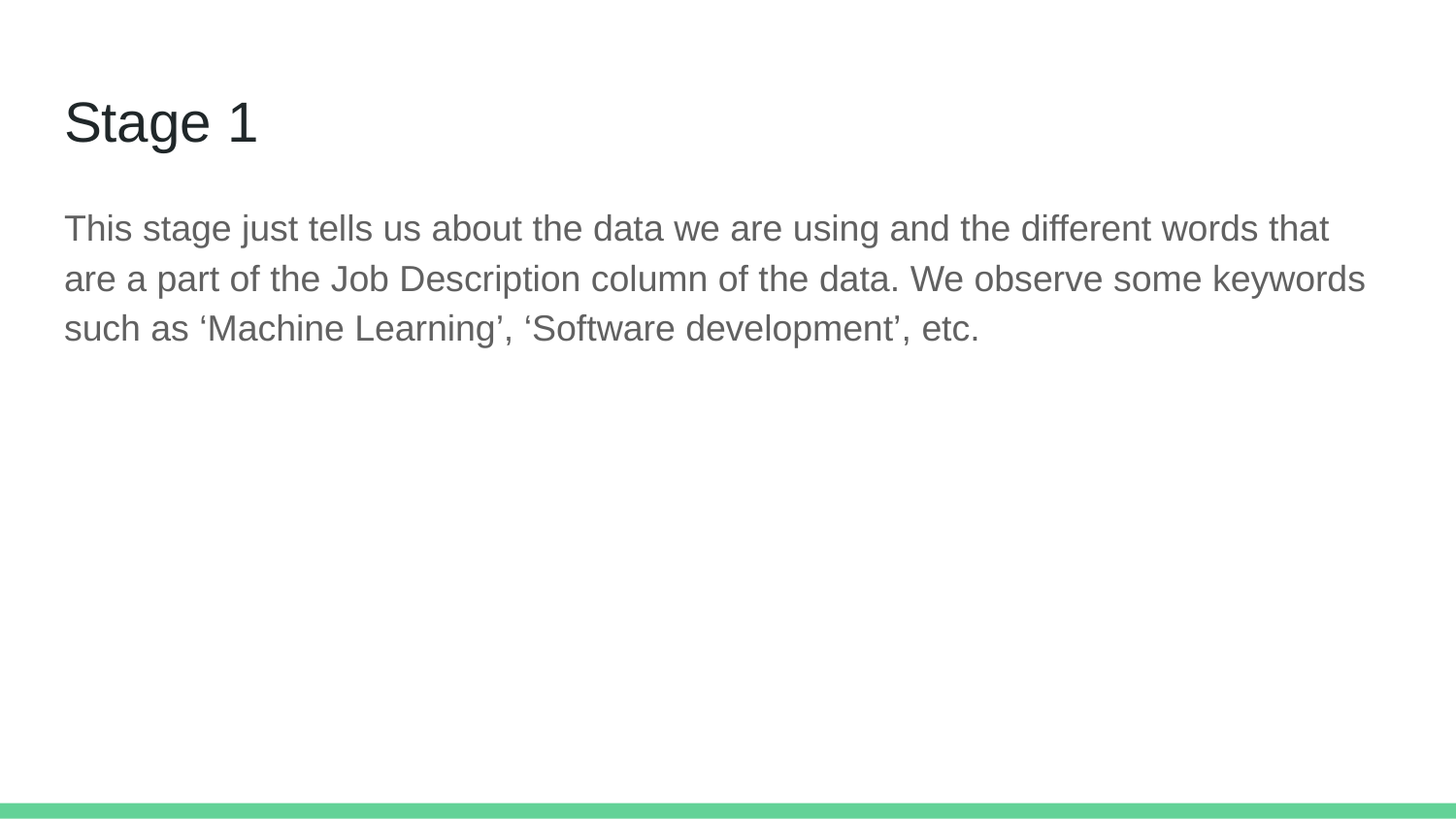

# Stage 1
This stage just tells us about the data we are using and the different words that are a part of the Job Description column of the data. We observe some keywords such as ‘Machine Learning’, ‘Software development’, etc.